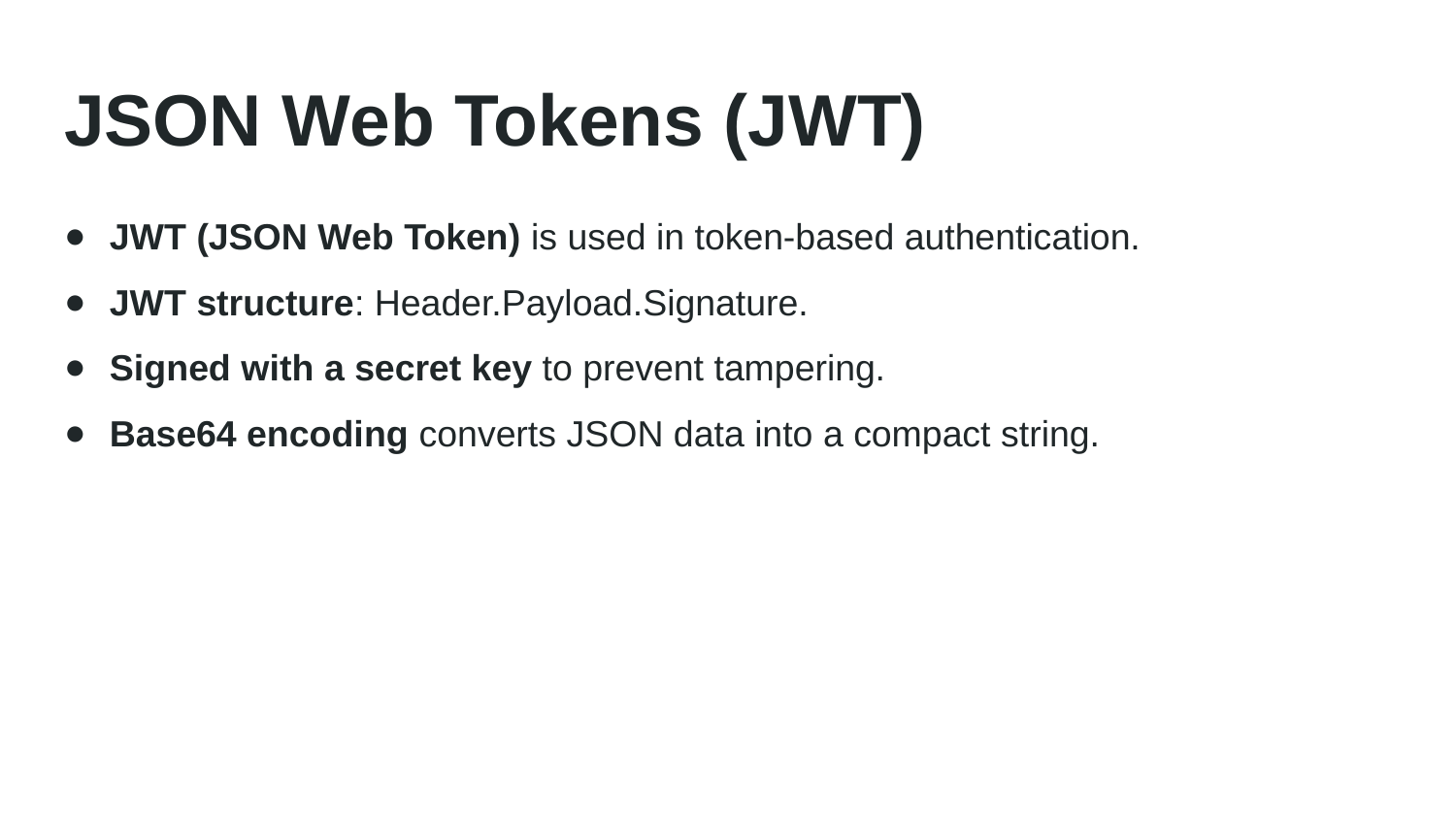

# JSON Web Tokens (JWT)
JWT (JSON Web Token) is used in token-based authentication.
JWT structure: Header.Payload.Signature.
Signed with a secret key to prevent tampering.
Base64 encoding converts JSON data into a compact string.